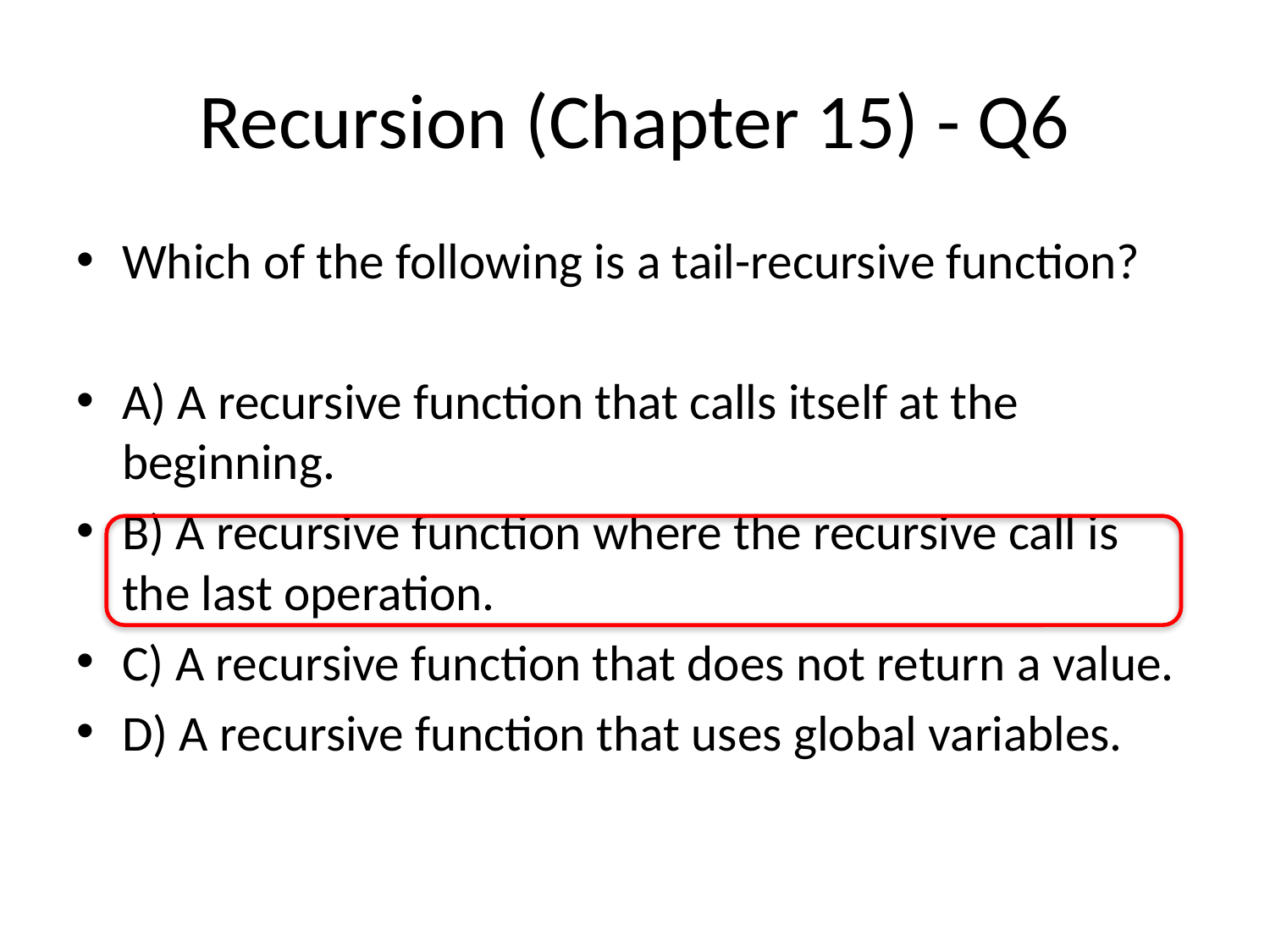

# Recursion (Chapter 15) - Q6
Which of the following is a tail-recursive function?

A) A recursive function that calls itself at the beginning.
B) A recursive function where the recursive call is the last operation.
C) A recursive function that does not return a value.
D) A recursive function that uses global variables.